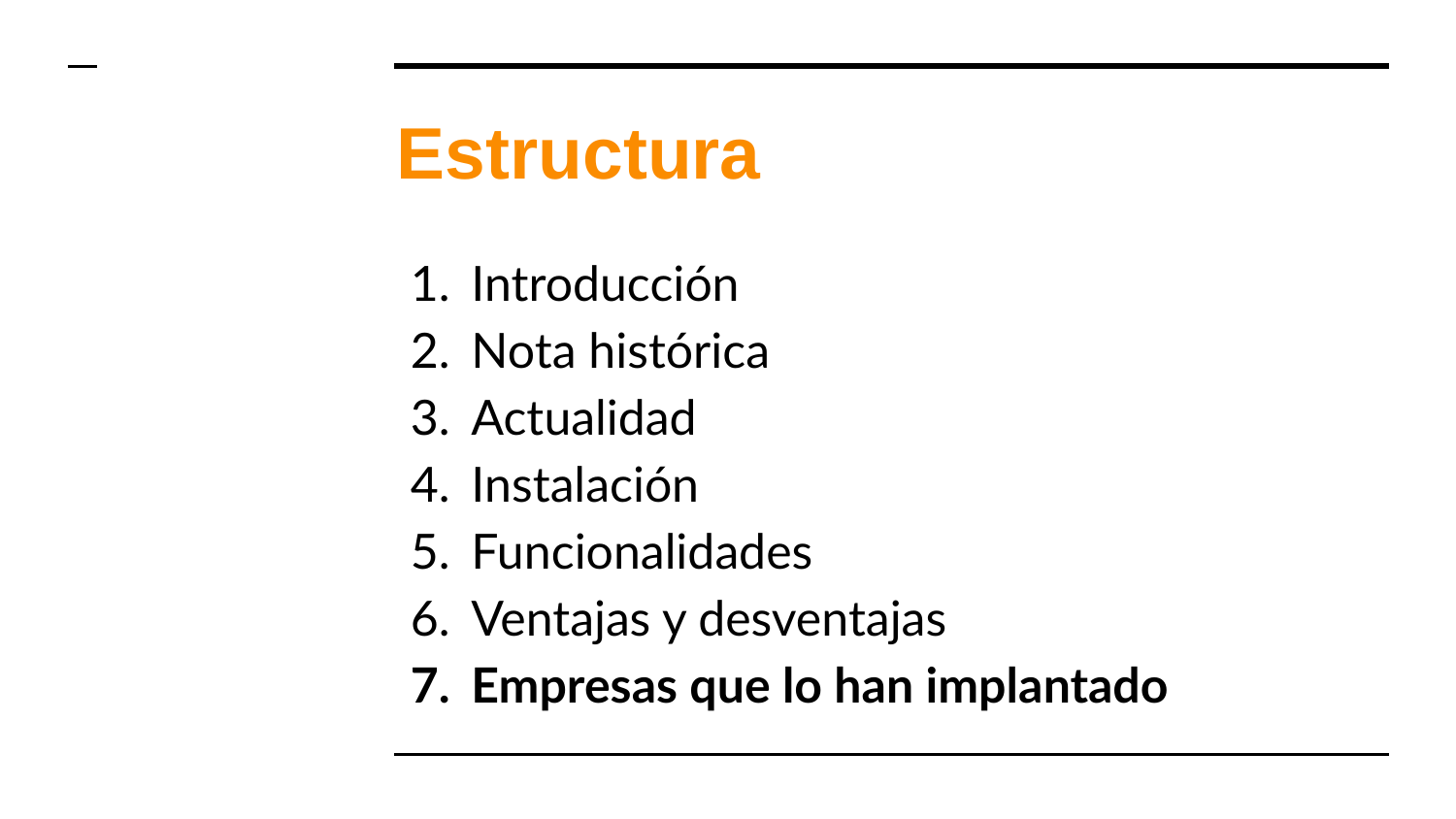

# Estructura
Introducción
Nota histórica
Actualidad
Instalación
Funcionalidades
Ventajas y desventajas
Empresas que lo han implantado